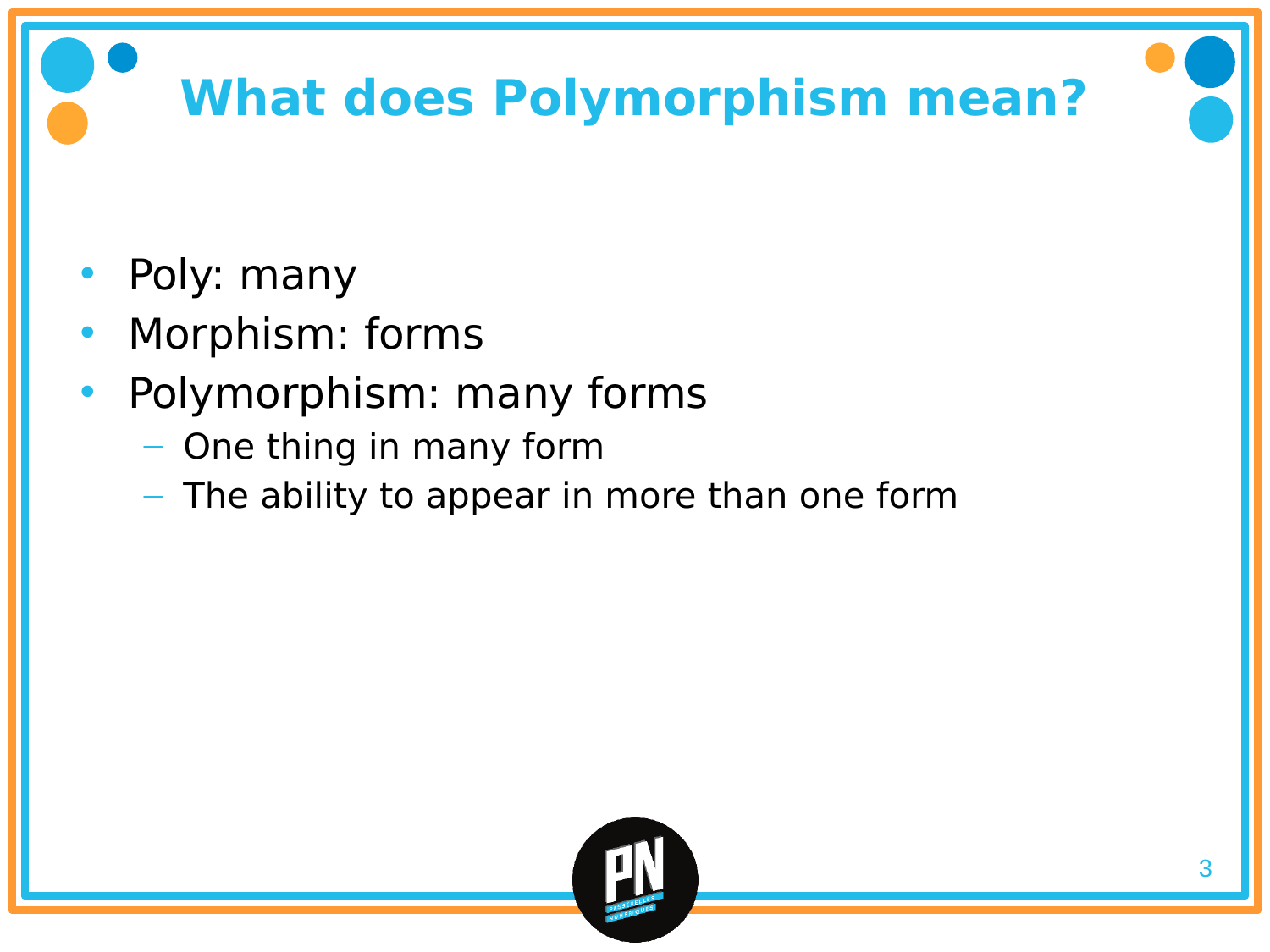

# What does Polymorphism mean?
Poly: many
Morphism: forms
Polymorphism: many forms
One thing in many form
The ability to appear in more than one form